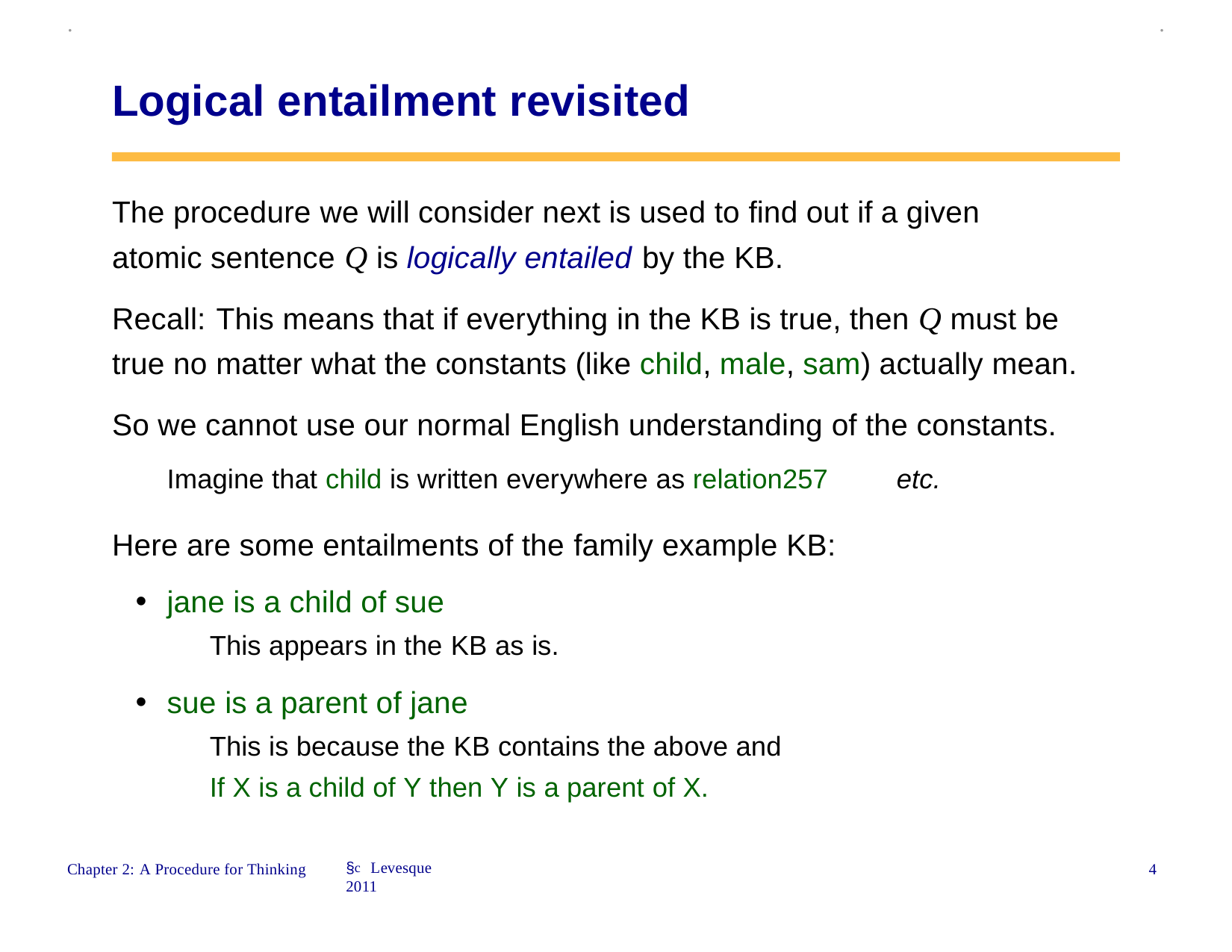

.
.
Logical entailment revisited

The procedure we will consider next is used to find out if a given atomic sentence Q is logically entailed by the KB.
Recall: This means that if everything in the KB is true, then Q must be true no matter what the constants (like child, male, sam) actually mean.
So we cannot use our normal English understanding of the constants.
Imagine that child is written everywhere as relation257	etc.

Here are some entailments of the family example KB:
jane is a child of sue
This appears in the KB as is.
sue is a parent of jane
This is because the KB contains the above and If X is a child of Y then Y is a parent of X.

§c   Levesque 2011
4
Chapter 2: A Procedure for Thinking